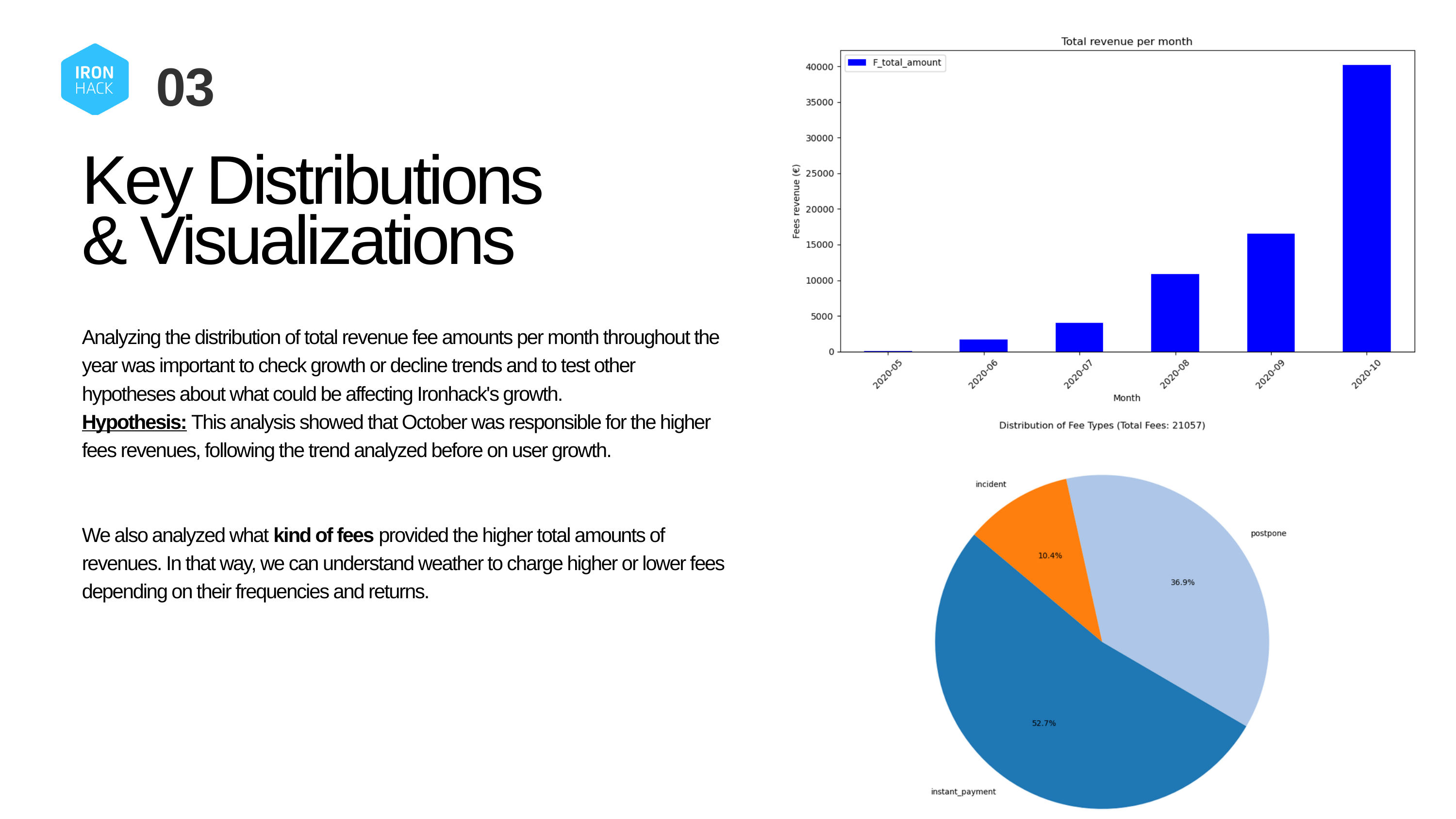

03
Key Distributions & Visualizations
Analyzing the distribution of total revenue fee amounts per month throughout the year was important to check growth or decline trends and to test other hypotheses about what could be affecting Ironhack's growth.
Hypothesis: This analysis showed that October was responsible for the higher fees revenues, following the trend analyzed before on user growth.

We also analyzed what kind of fees provided the higher total amounts of revenues. In that way, we can understand weather to charge higher or lower fees depending on their frequencies and returns.